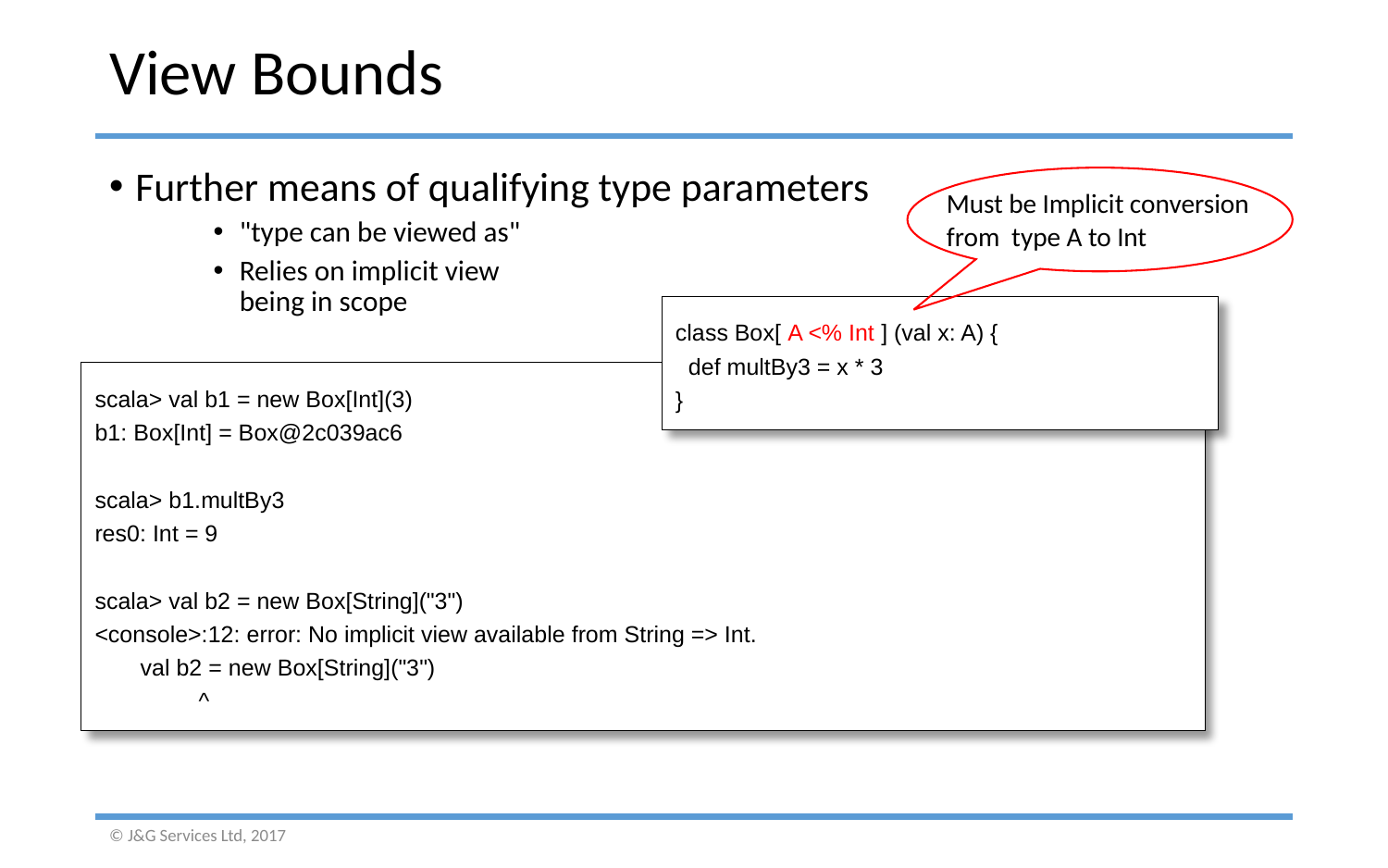

# View Bounds
Further means of qualifying type parameters
"type can be viewed as"
Relies on implicit view
being in scope

Must be Implicit conversion
from  type A to Int
class Box[ A <% Int ] (val x: A) {
  def multBy3 = x * 3
}
scala> val b1 = new Box[Int](3)
b1: Box[Int] = Box@2c039ac6

scala> b1.multBy3
res0: Int = 9

scala> val b2 = new Box[String]("3")
<console>:12: error: No implicit view available from String => Int.
       val b2 = new Box[String]("3")
                ^